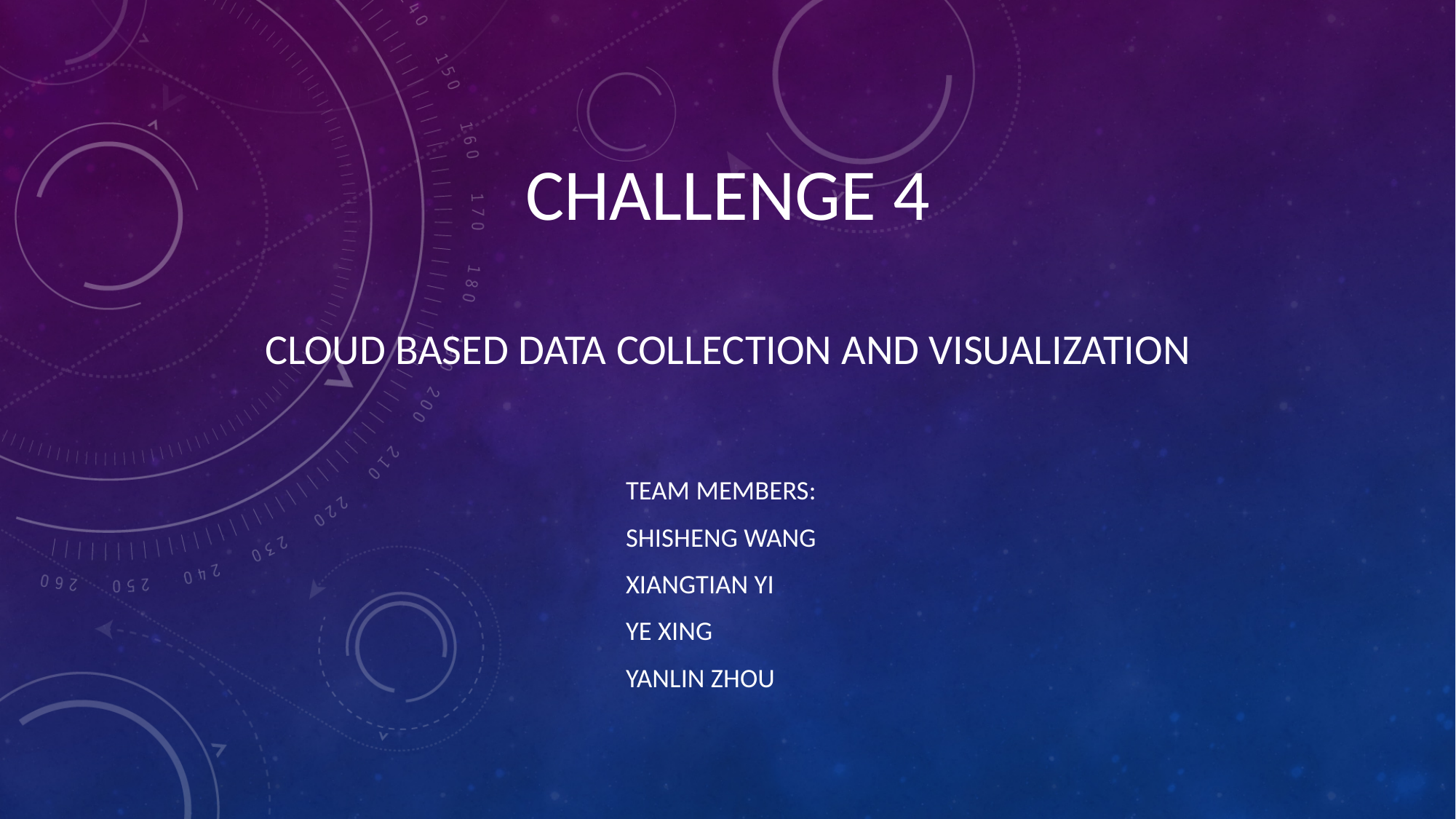

# Challenge 4 cloud based data collection and visualization
Team members:
Shisheng wang
xiangtian yi
Ye xing
Yanlin zhou